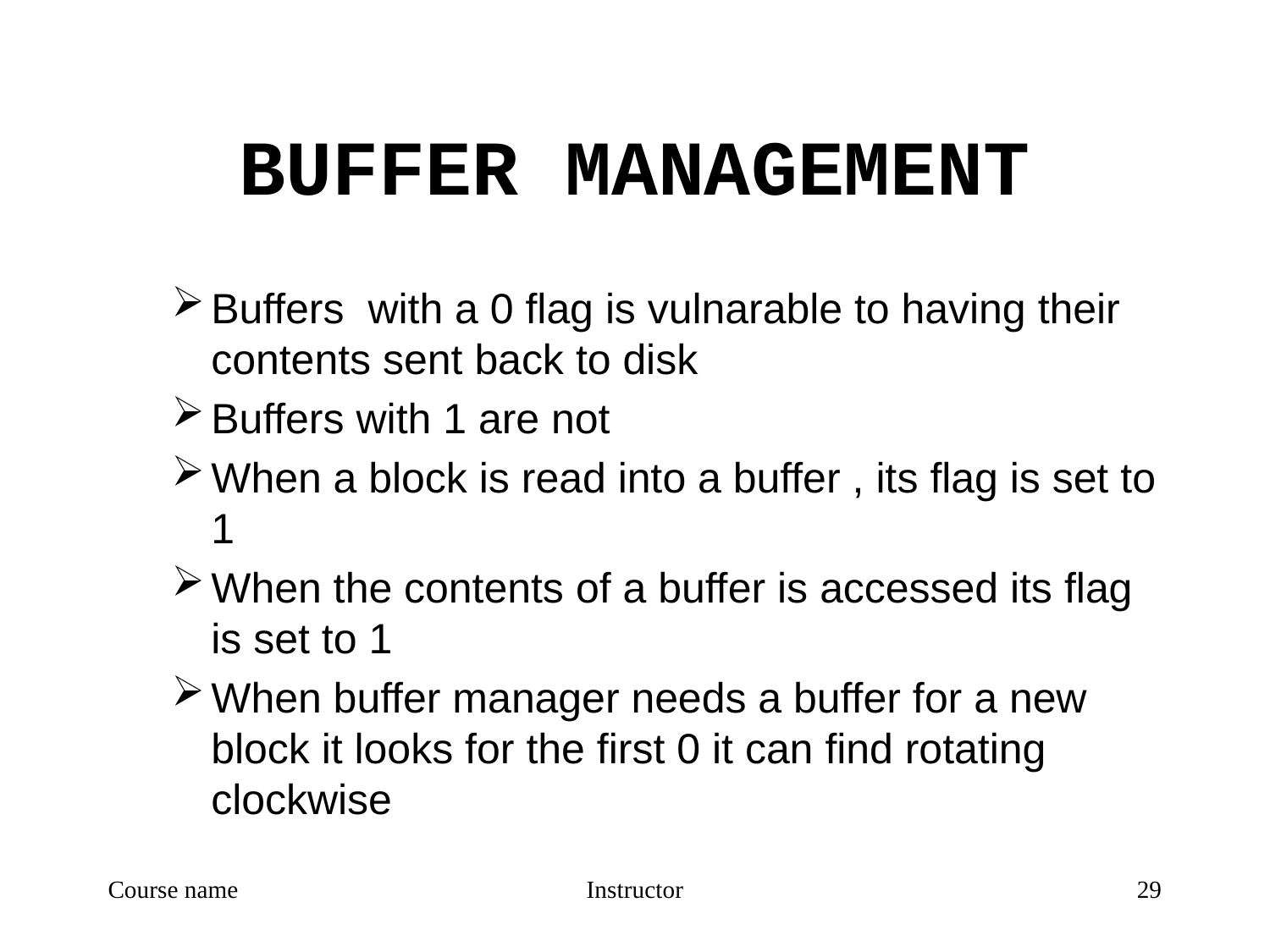

# BUFFER MANAGEMENT
Buffers  with a 0 flag is vulnarable to having their contents sent back to disk
Buffers with 1 are not
When a block is read into a buffer , its flag is set to 1
When the contents of a buffer is accessed its flag is set to 1
When buffer manager needs a buffer for a new block it looks for the first 0 it can find rotating clockwise
Course name
Instructor
29